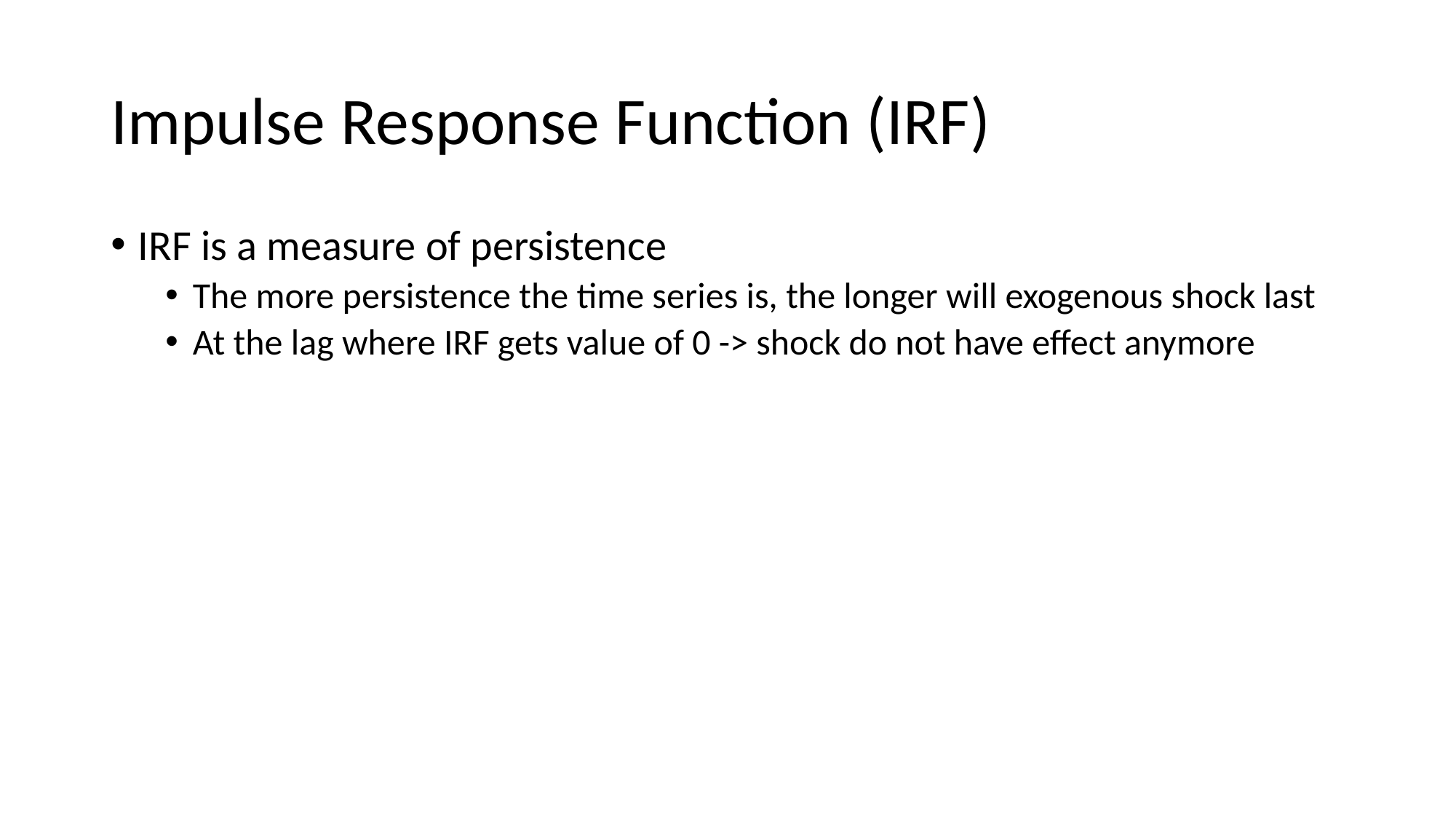

# Impulse Response Function (IRF)
IRF is a measure of persistence
The more persistence the time series is, the longer will exogenous shock last
At the lag where IRF gets value of 0 -> shock do not have effect anymore